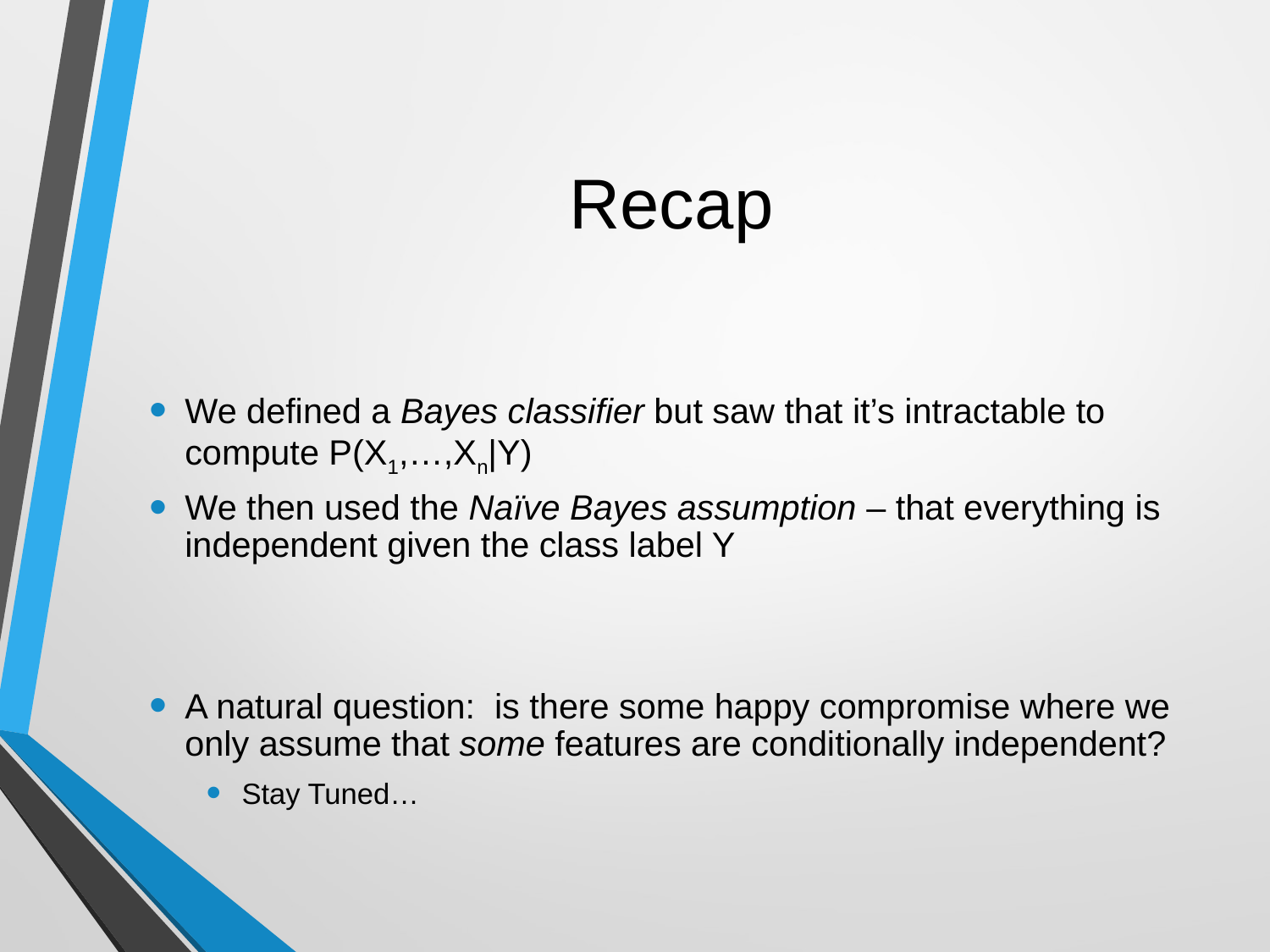

# Recap
We defined a Bayes classifier but saw that it’s intractable to compute P(X1,…,Xn|Y)
We then used the Naïve Bayes assumption – that everything is independent given the class label Y

A natural question:  is there some happy compromise where we only assume that some features are conditionally independent?
Stay Tuned…